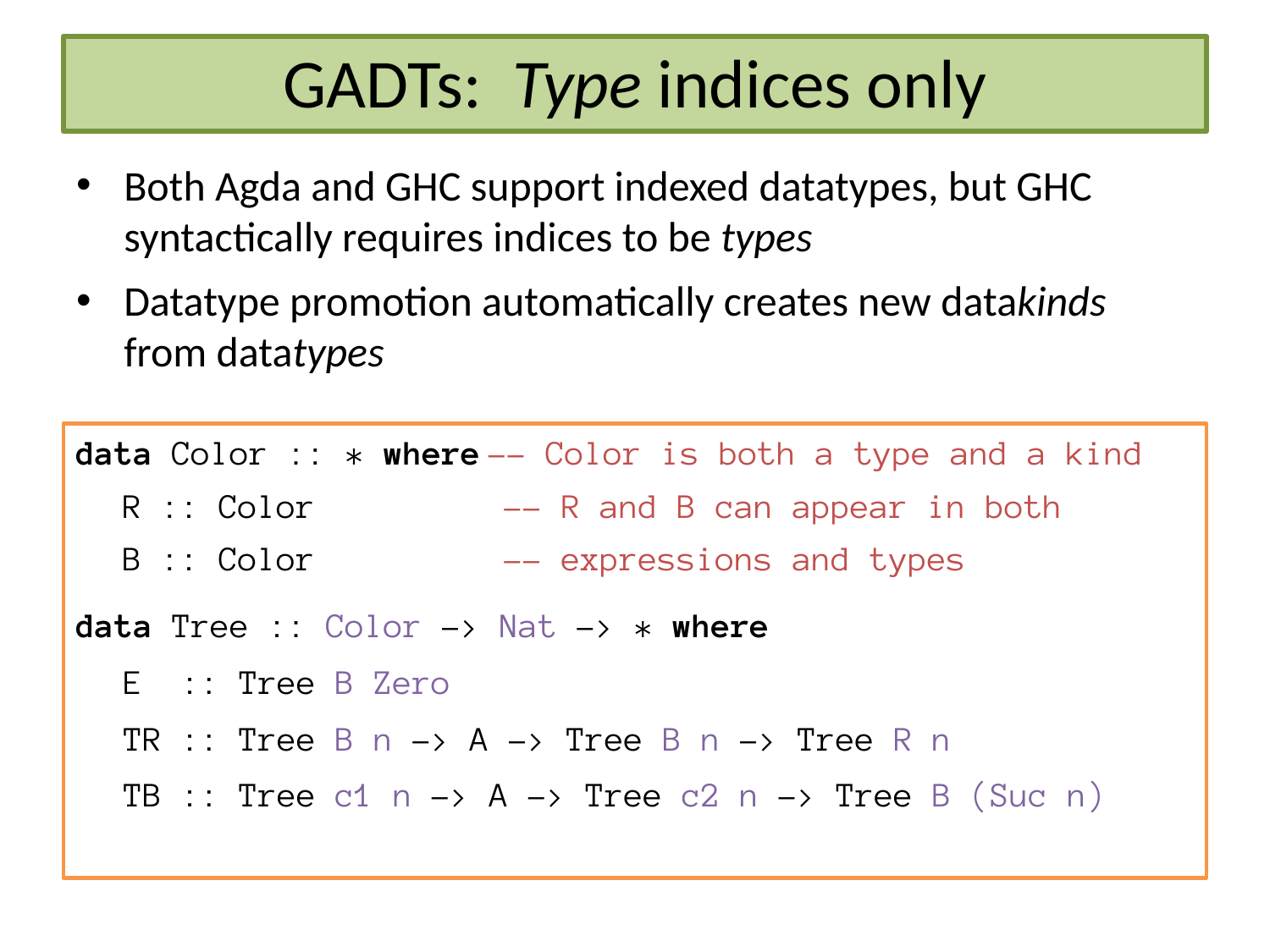

# GADTs:  Type indices only
Both Agda and GHC support indexed datatypes, but GHC syntactically requires indices to be types
Datatype promotion automatically creates new datakinds from datatypes

data Color :: * where	-- Color is both a type and a kind
	R :: Color        	-- R and B can appear in both
	B :: Color         	-- expressions and types
data Tree :: Color -> Nat -> * where
	E  :: Tree B Zero
	TR :: Tree B n -> A -> Tree B n -> Tree R n
	TB :: Tree c1 n -> A -> Tree c2 n -> Tree B (Suc n)